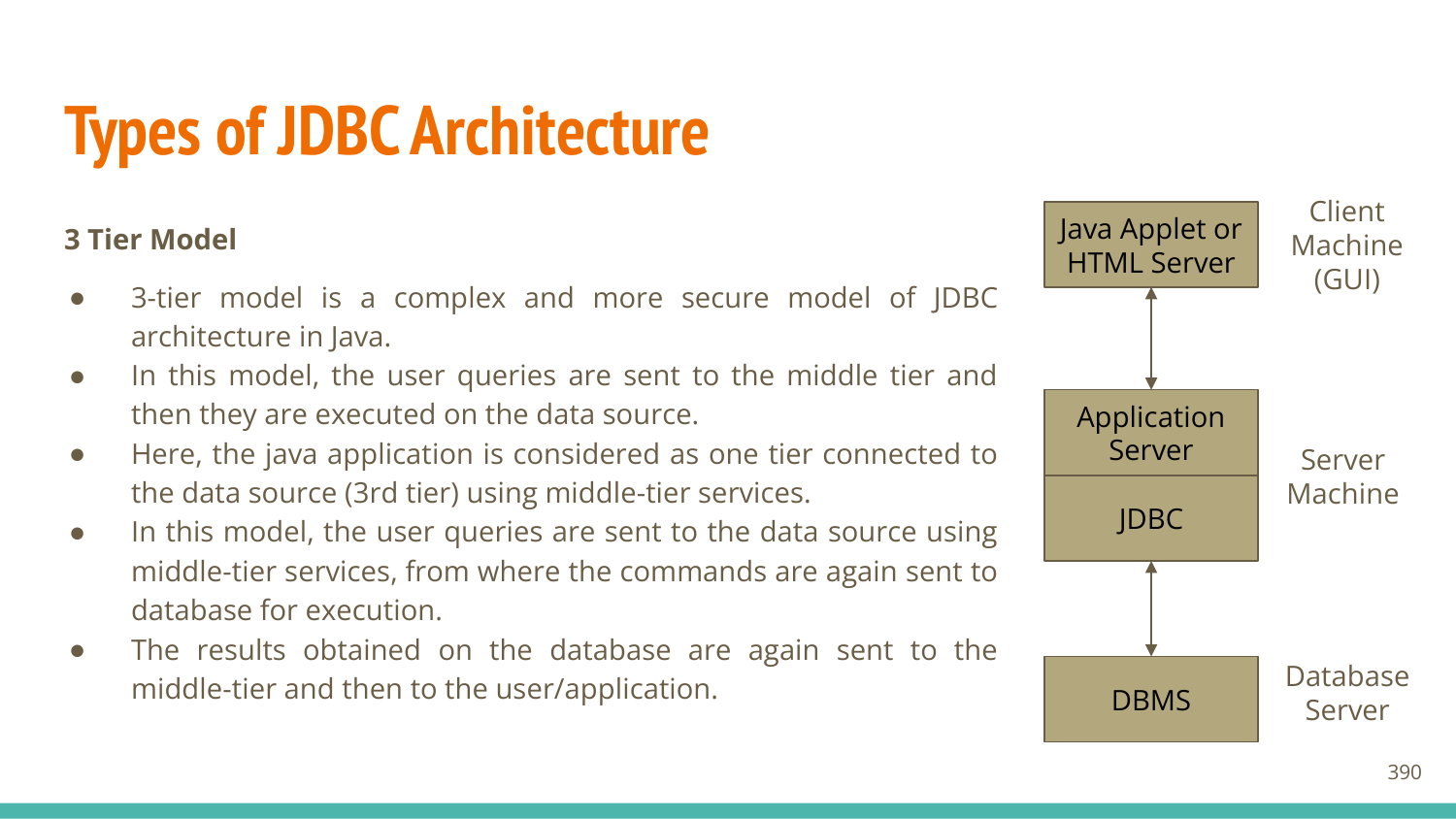

# Types of JDBC Architecture
Client Machine (GUI)
Java Applet or HTML Server
Application Server
JDBC
DBMS
Server Machine
Database Server
3 Tier Model
3-tier model is a complex and more secure model of JDBC architecture in Java.
In this model, the user queries are sent to the middle tier and then they are executed on the data source.
Here, the java application is considered as one tier connected to the data source (3rd tier) using middle-tier services.
In this model, the user queries are sent to the data source using middle-tier services, from where the commands are again sent to database for execution.
The results obtained on the database are again sent to the middle-tier and then to the user/application.
390